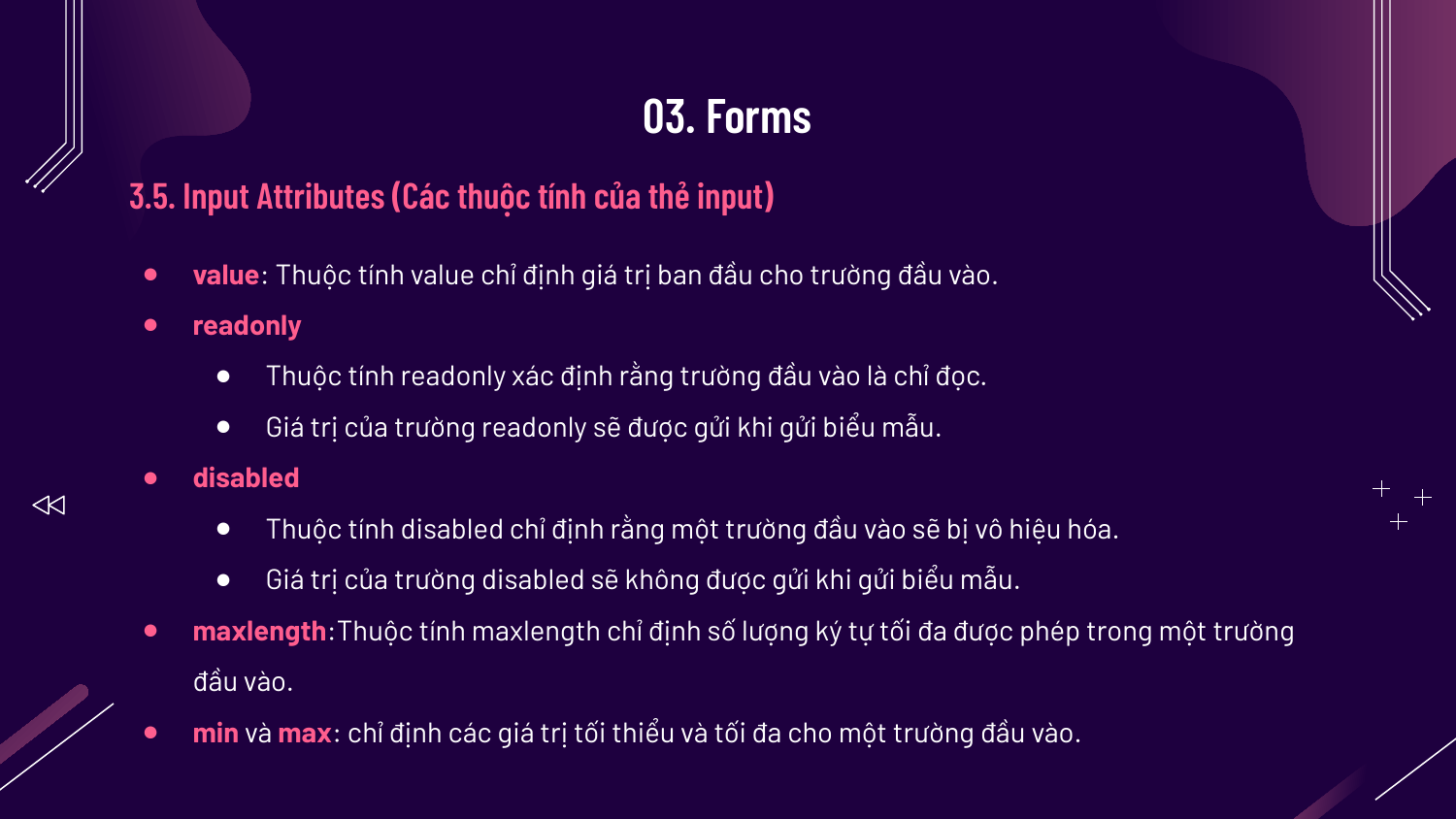

# 03. Forms
3.5. Input Attributes (Các thuộc tính của thẻ input)
value: Thuộc tính value chỉ định giá trị ban đầu cho trường đầu vào.
readonly
Thuộc tính readonly xác định rằng trường đầu vào là chỉ đọc.
Giá trị của trường readonly sẽ được gửi khi gửi biểu mẫu.
disabled
Thuộc tính disabled chỉ định rằng một trường đầu vào sẽ bị vô hiệu hóa.
Giá trị của trường disabled sẽ không được gửi khi gửi biểu mẫu.
maxlength:Thuộc tính maxlength chỉ định số lượng ký tự tối đa được phép trong một trường đầu vào.
min và max: chỉ định các giá trị tối thiểu và tối đa cho một trường đầu vào.